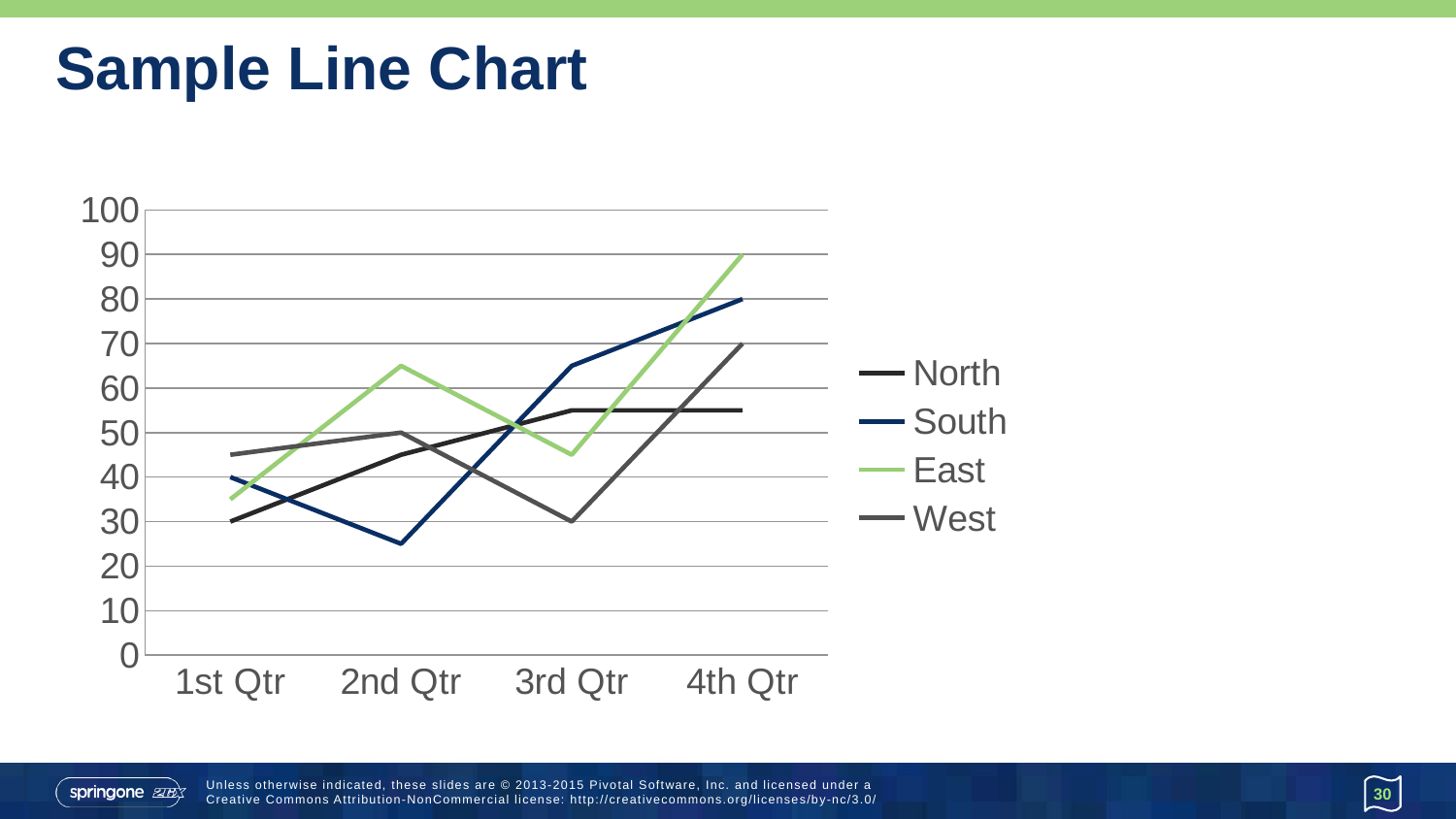

# Sample Line Chart

### Chart

| Category | North | South | East | West |
|---|---|---|---|---|
| 1st Qtr | 30.0 | 40.0 | 35.0 | 45.0 |
| 2nd Qtr | 45.0 | 25.0 | 65.0 | 50.0 |
| 3rd Qtr | 55.0 | 65.0 | 45.0 | 30.0 |
| 4th Qtr | 55.0 | 80.0 | 90.0 | 70.0 |
30